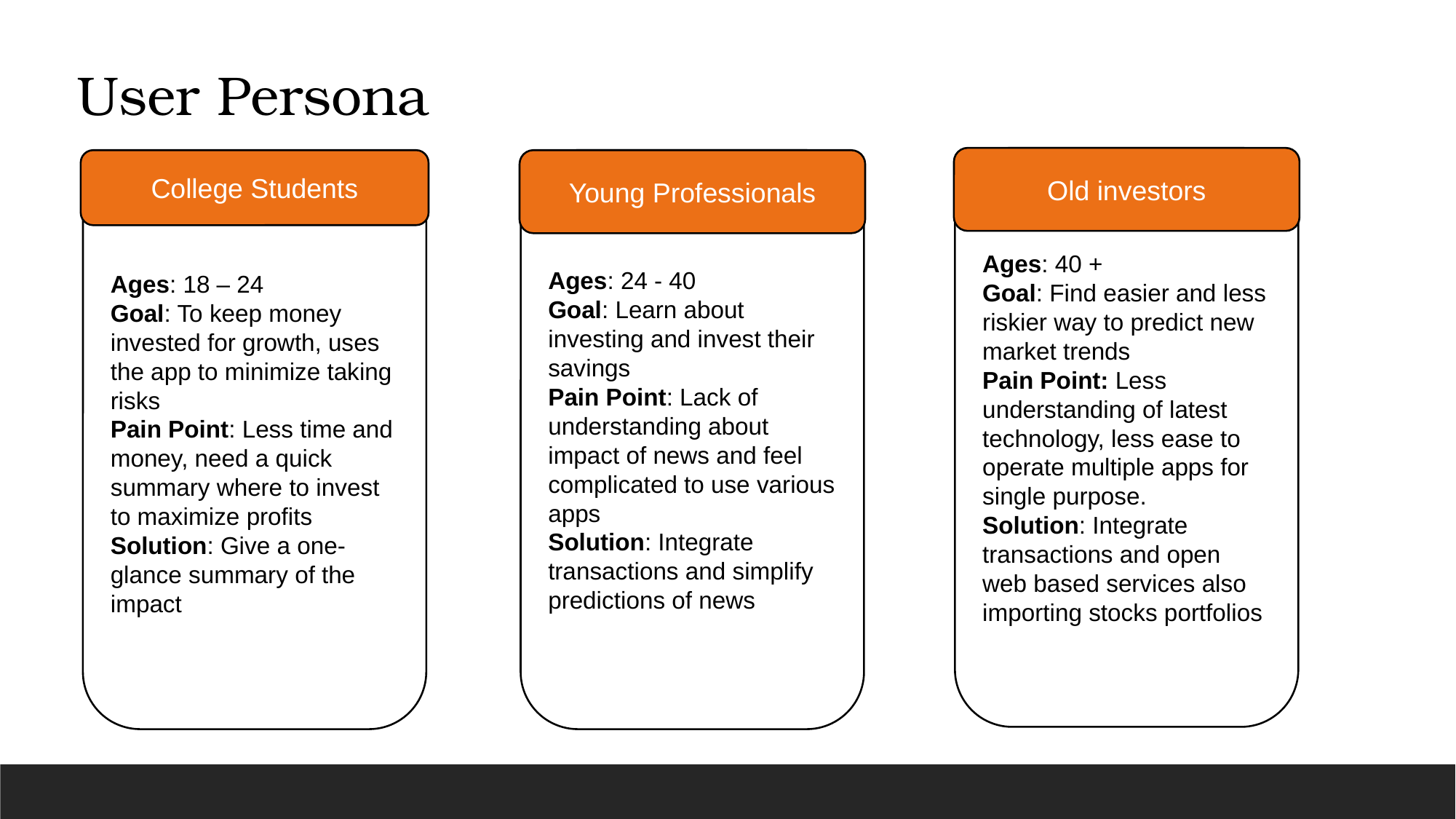

User Persona
Old investors
Ages: 40 +
Goal: Find easier and less riskier way to predict new market trends
Pain Point: Less understanding of latest technology, less ease to operate multiple apps for single purpose.
Solution: Integrate transactions and open web based services also importing stocks portfolios
College Students
Young Professionals
Ages: 24 - 40
Goal: Learn about investing and invest their savings
Pain Point: Lack of understanding about impact of news and feel complicated to use various apps
Solution: Integrate transactions and simplify predictions of news
Ages: 18 – 24
Goal: To keep money invested for growth, uses the app to minimize taking risks
Pain Point: Less time and money, need a quick summary where to invest to maximize profits
Solution: Give a one-glance summary of the impact